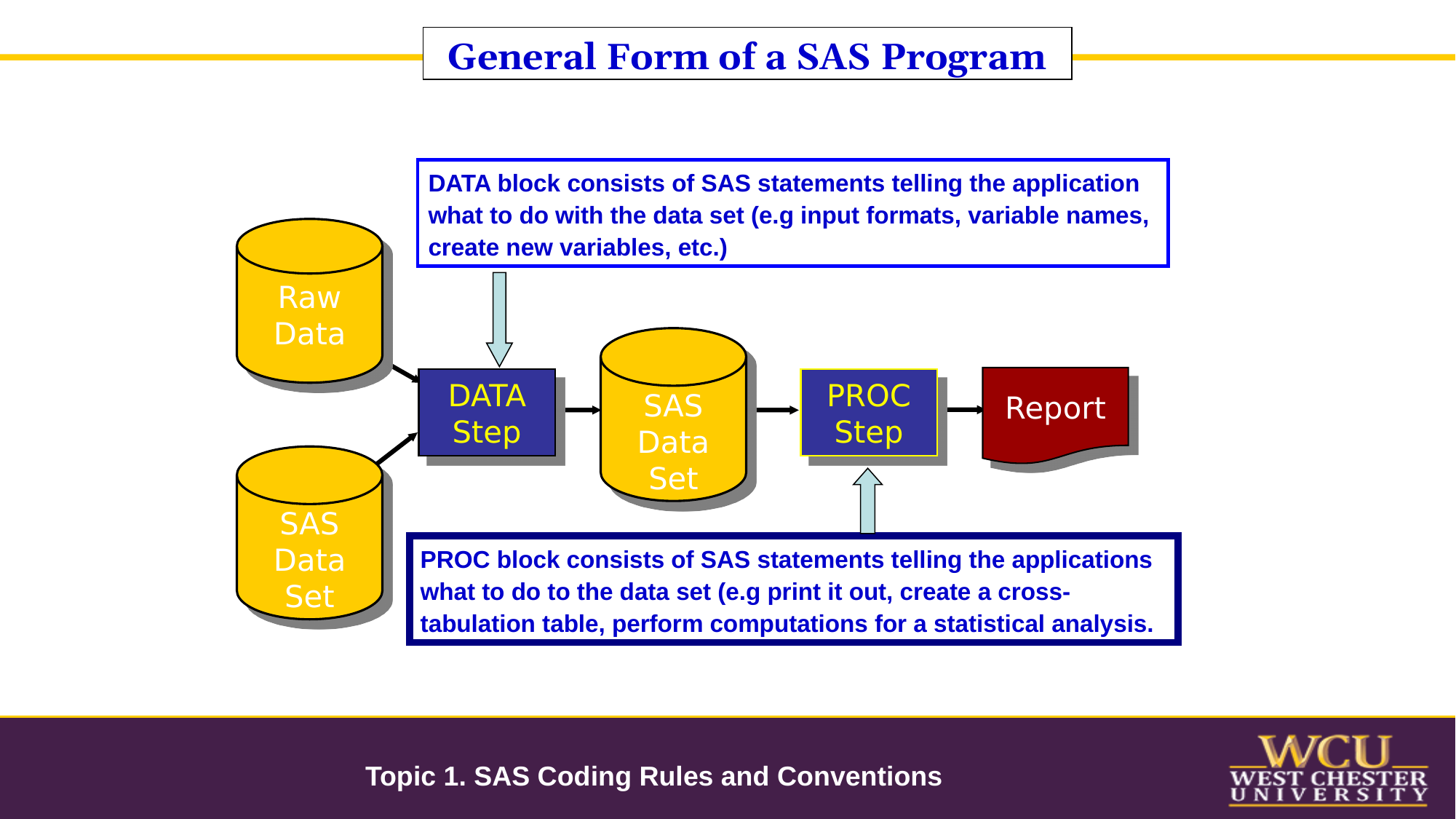

General Form of a SAS Program
DATA block consists of SAS statements telling the application
what to do with the data set (e.g input formats, variable names,
create new variables, etc.)
Raw
Data

Report
DATA
Step
PROC
Step
SAS
Data Set

SAS
Data Set
PROC block consists of SAS statements telling the applications what to do to the data set (e.g print it out, create a cross-tabulation table, perform computations for a statistical analysis.